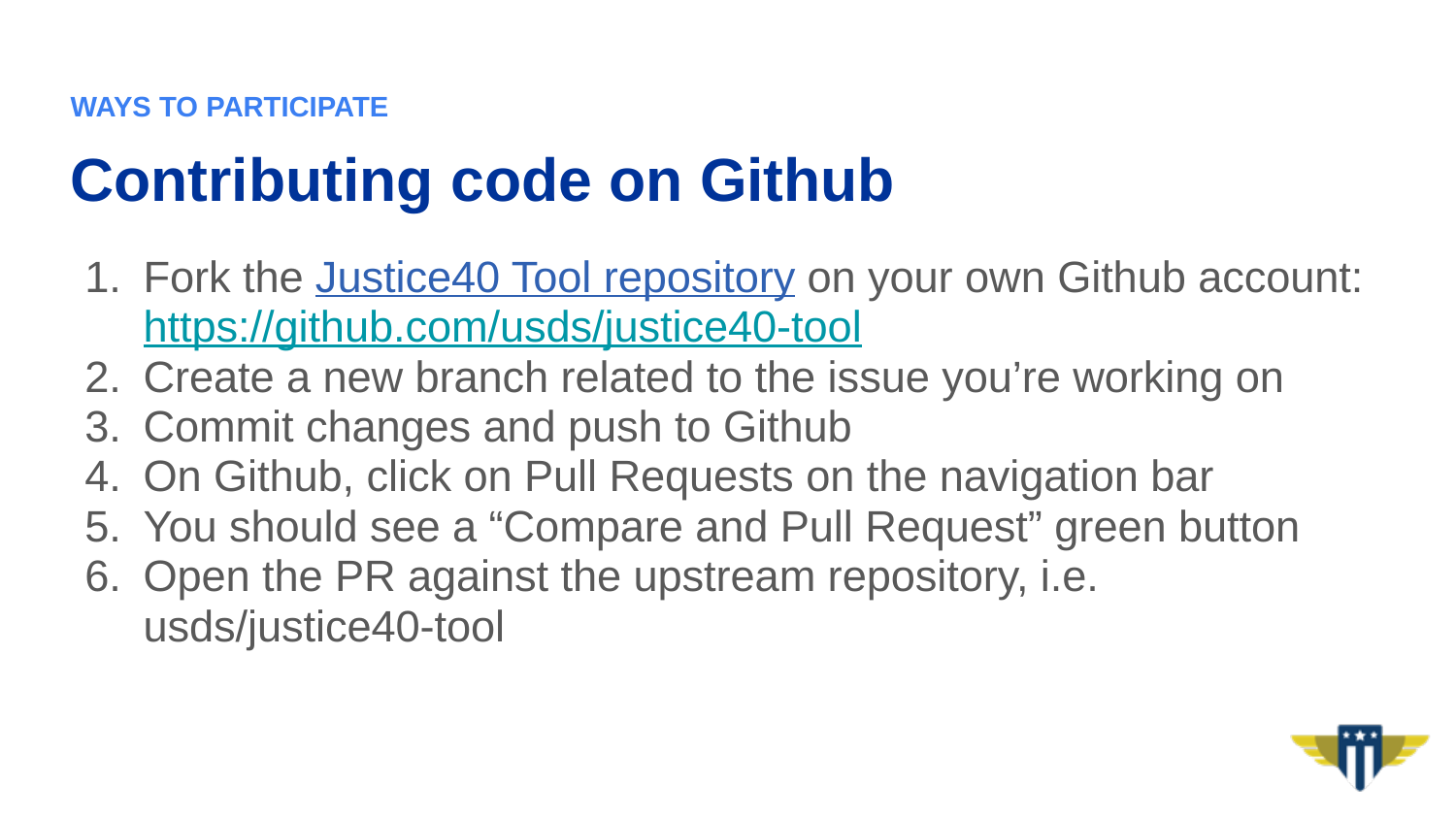

WAYS TO PARTICIPATE
# Contributing code on Github
Fork the Justice40 Tool repository on your own Github account: https://github.com/usds/justice40-tool
Create a new branch related to the issue you’re working on
Commit changes and push to Github
On Github, click on Pull Requests on the navigation bar
You should see a “Compare and Pull Request” green button
Open the PR against the upstream repository, i.e. usds/justice40-tool